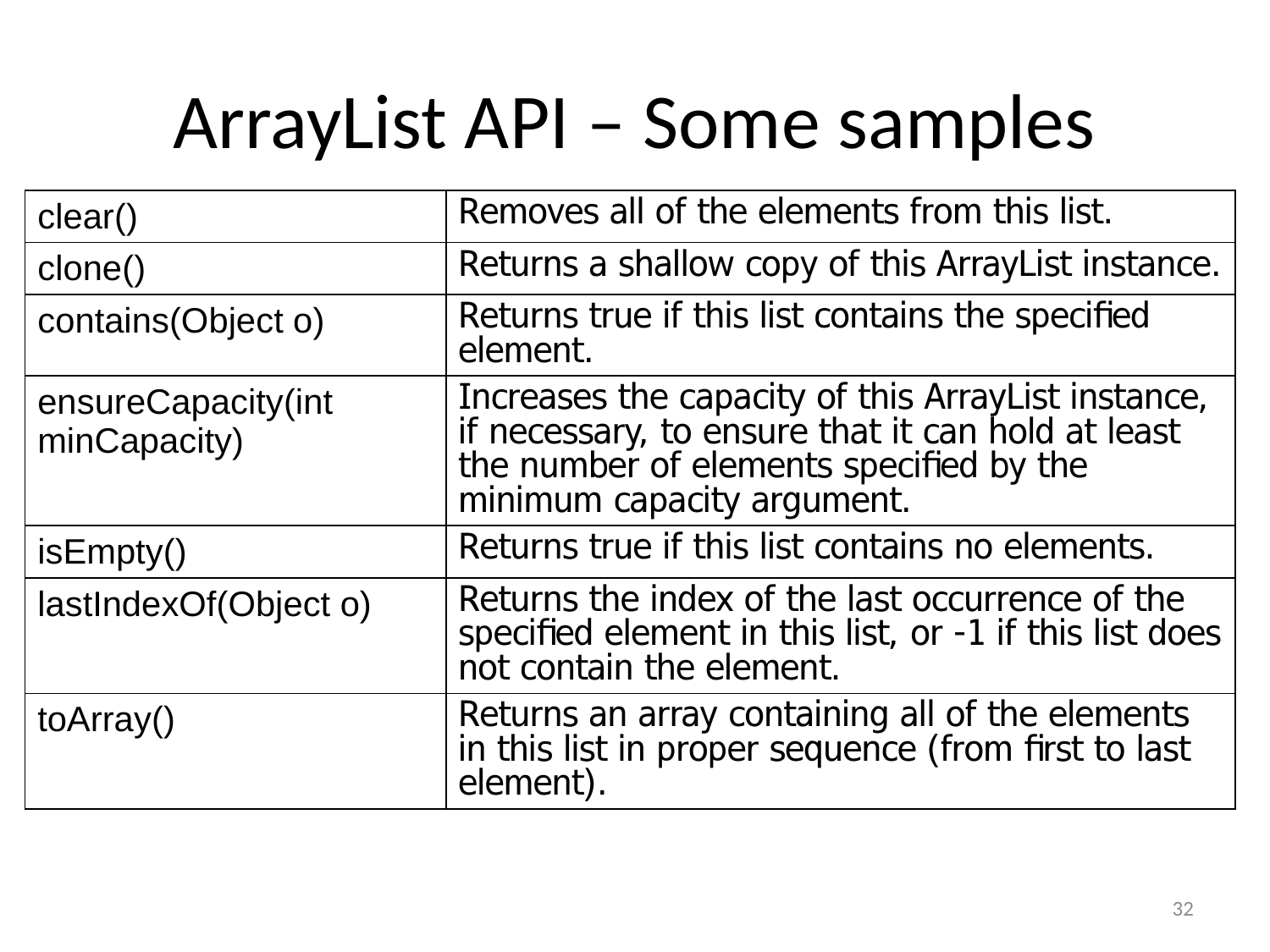

# ArrayList API – Some samples
| clear​() | Removes all of the elements from this list. |
| --- | --- |
| clone​() | Returns a shallow copy of this ArrayList instance. |
| contains​(Object o) | Returns true if this list contains the specified element. |
| ensureCapacity​(int minCapacity) | Increases the capacity of this ArrayList instance, if necessary, to ensure that it can hold at least the number of elements specified by the minimum capacity argument. |
| isEmpty​() | Returns true if this list contains no elements. |
| lastIndexOf​(Object o) | Returns the index of the last occurrence of the specified element in this list, or -1 if this list does not contain the element. |
| toArray​() | Returns an array containing all of the elements in this list in proper sequence (from first to last element). |
32